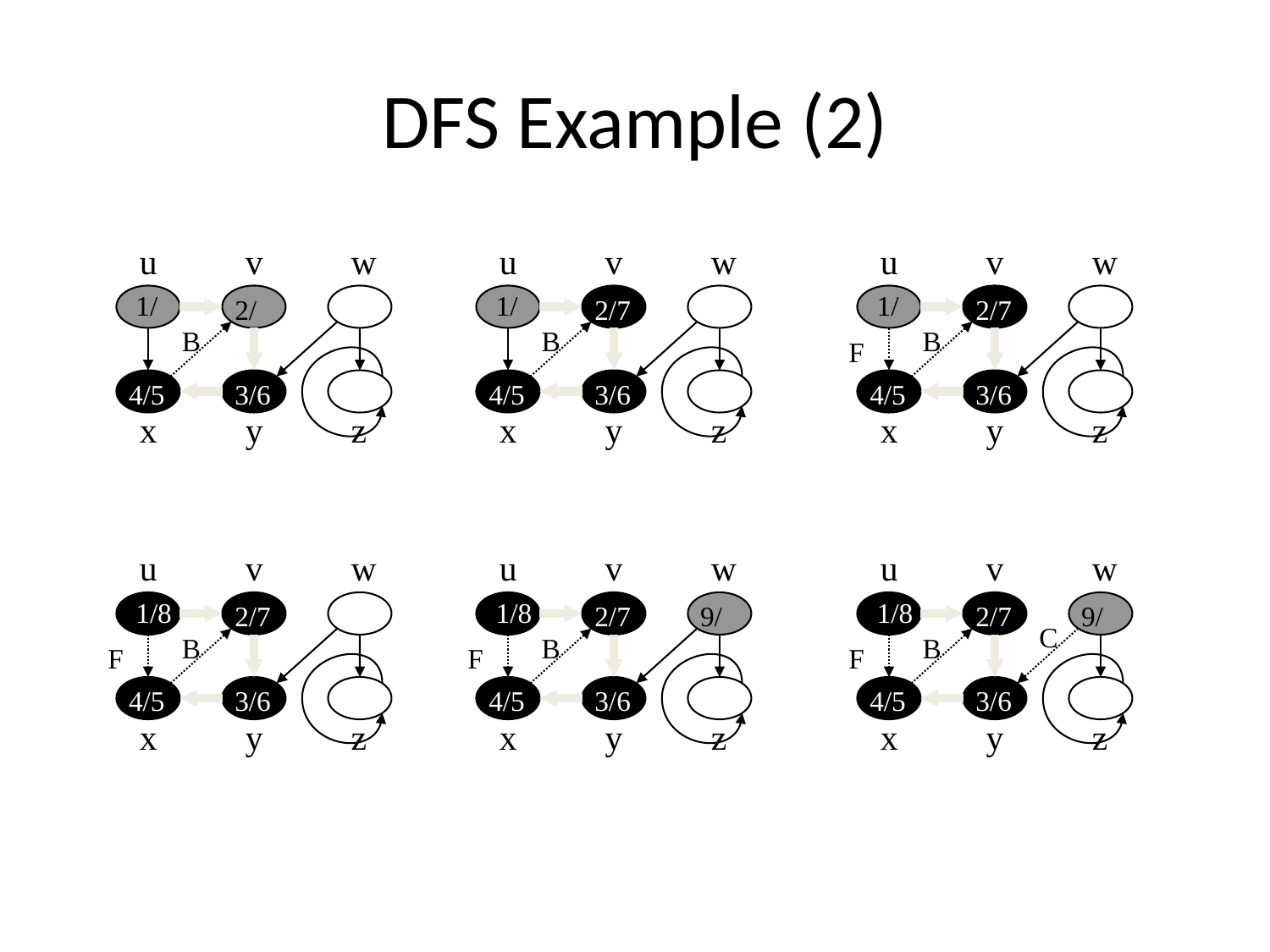

# DFS Example (2)
u
v
w
u
v
w
u
v
w
1/
1/
1/

2/

2/7

2/7

B
B
B
F

4/5

3/6

4/5

3/6

4/5

3/6

x
y
z
x
y
z
x
y
z
u
v
w
1/8

2/7

B
F

4/5

3/6

x
y
z
u
v
w
u
v
w
1/8
1/8

2/7

9/

2/7

9/
C
B
B
F
F

4/5

3/6

4/5

3/6

x
y
z
x
y
z